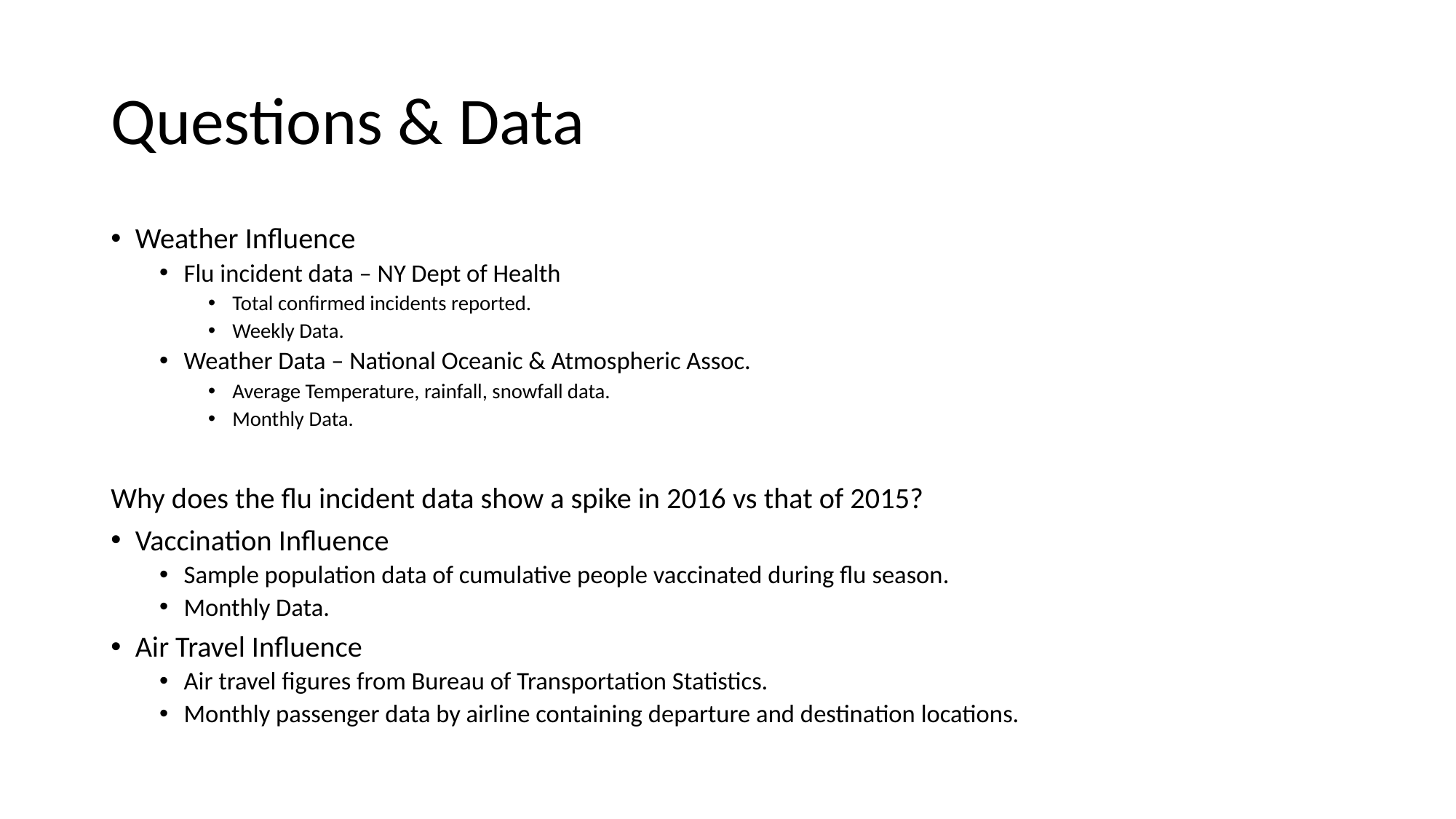

# Questions & Data
Weather Influence
Flu incident data – NY Dept of Health
Total confirmed incidents reported.
Weekly Data.
Weather Data – National Oceanic & Atmospheric Assoc.
Average Temperature, rainfall, snowfall data.
Monthly Data.

Why does the flu incident data show a spike in 2016 vs that of 2015?
Vaccination Influence
Sample population data of cumulative people vaccinated during flu season.
Monthly Data.
Air Travel Influence
Air travel figures from Bureau of Transportation Statistics.
Monthly passenger data by airline containing departure and destination locations.